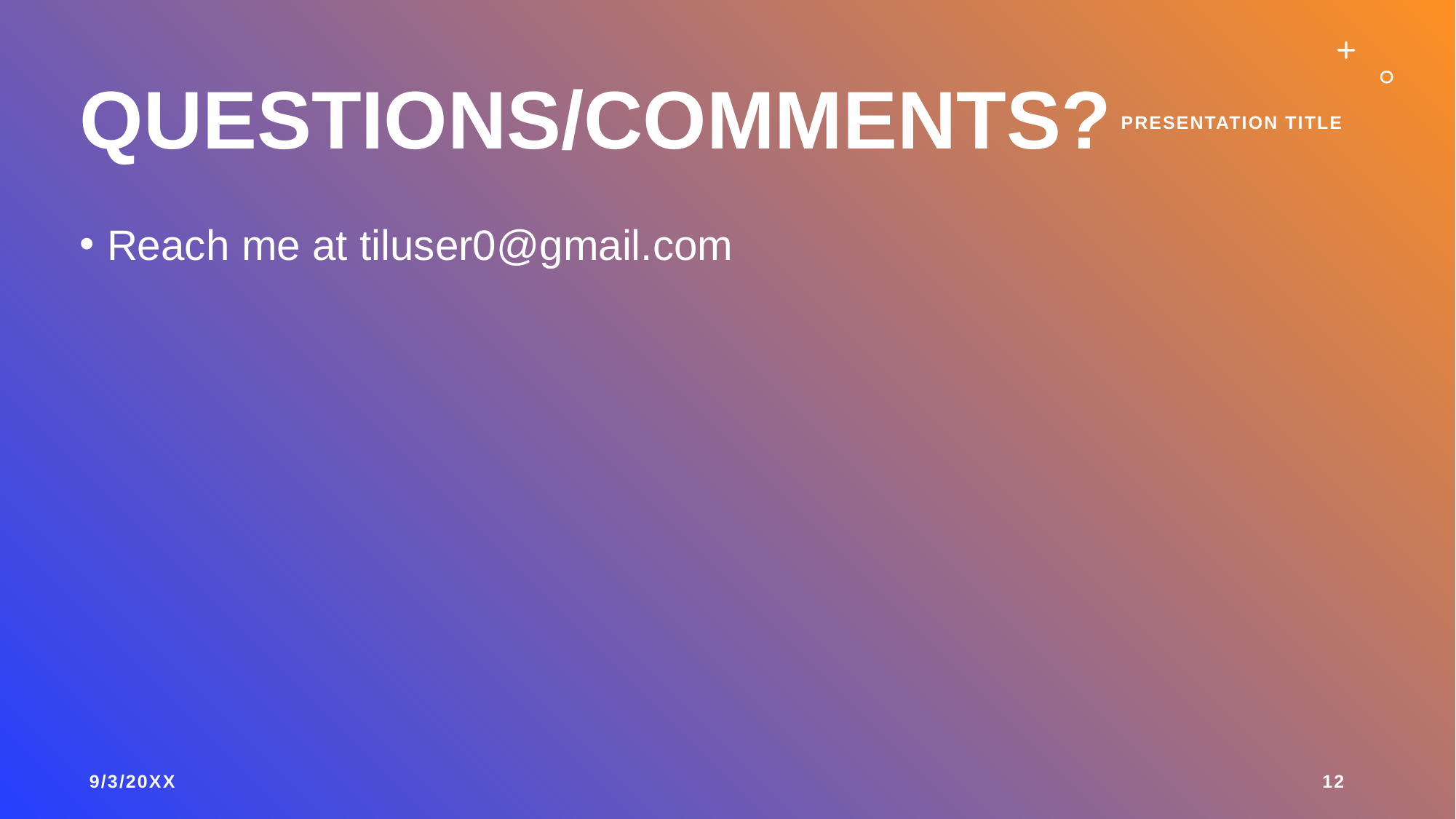

# Questions/comments?
Presentation Title
Reach me at tiluser0@gmail.com
9/3/20XX
12